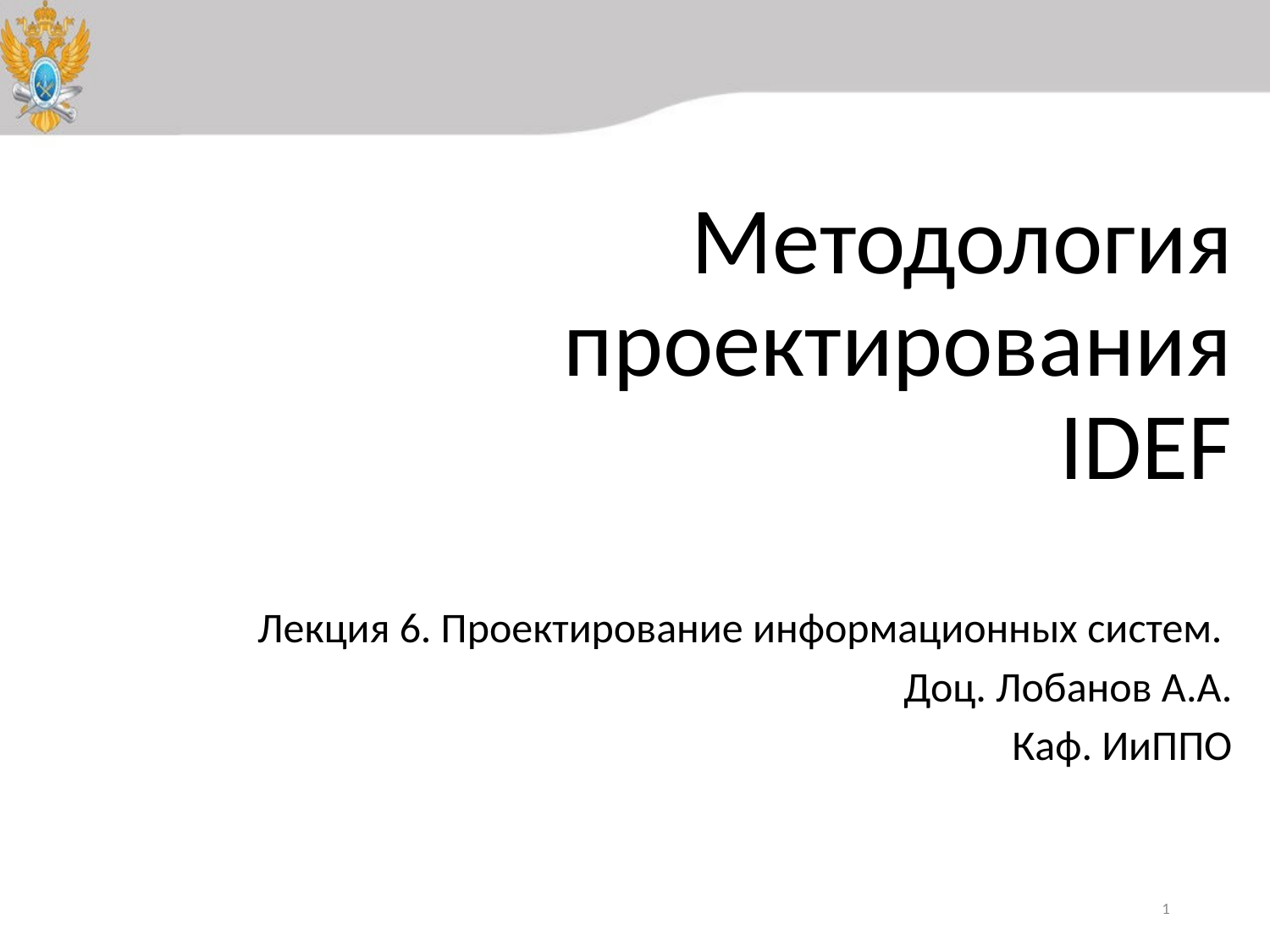

# Методология проектирования IDEF

Лекция 6. Проектирование информационных систем.
Доц. Лобанов А.А.
Каф. ИиППО
1